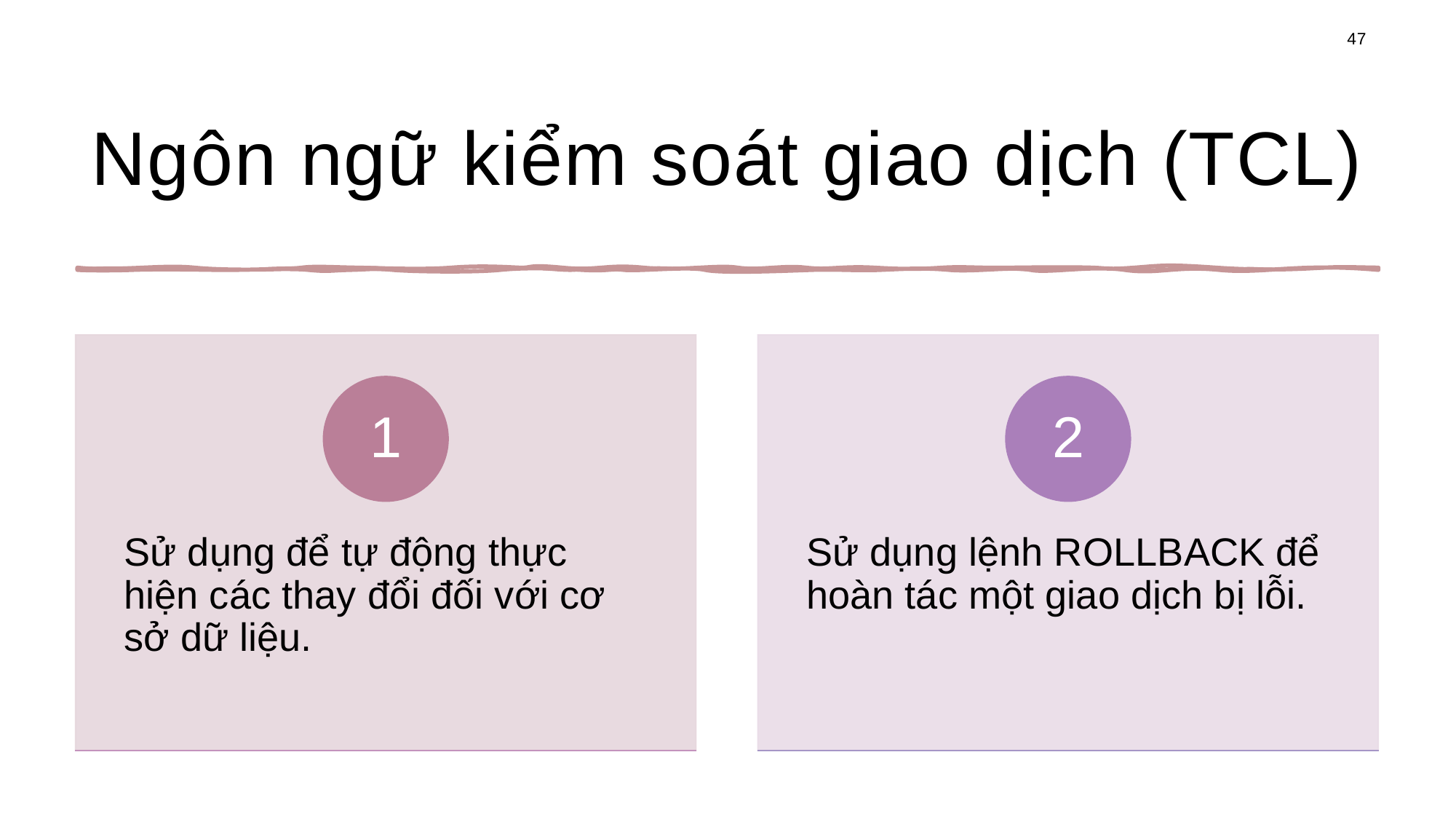

47
# Ngôn ngữ kiểm soát giao dịch (TCL)

Sử dụng để tự động thực hiện các thay đổi đối với cơ sở dữ liệu.
1
Sử dụng lệnh ROLLBACK để hoàn tác một giao dịch bị lỗi.
2